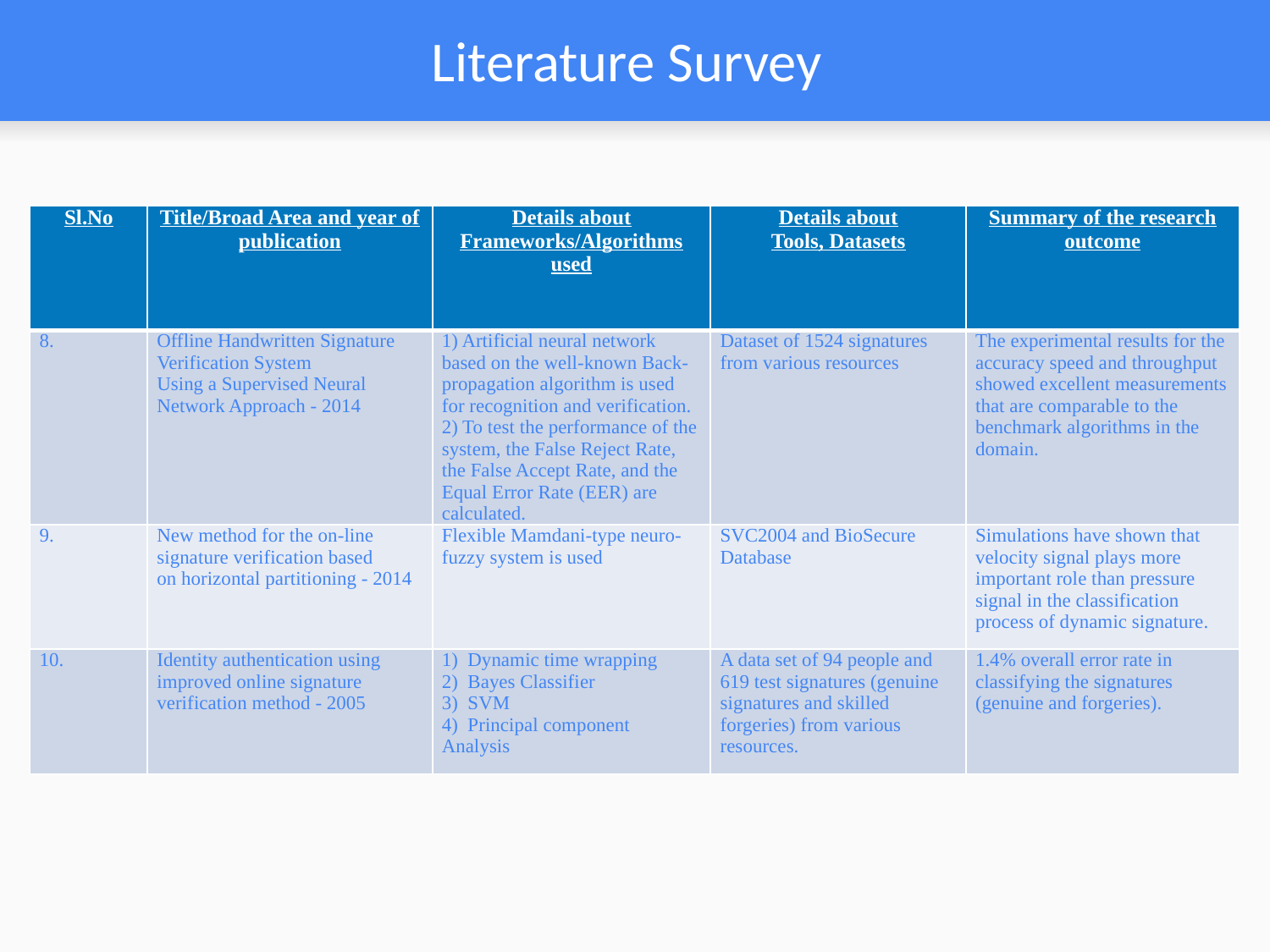

# Literature Survey
| Sl.No | Title/Broad Area and year of publication | Details about Frameworks/Algorithms used | Details about Tools, Datasets | Summary of the research outcome |
| --- | --- | --- | --- | --- |
| 8. | Offline Handwritten Signature Verification System Using a Supervised Neural Network Approach - 2014 | 1) Artificial neural network based on the well-known Back-propagation algorithm is used for recognition and verification. 2) To test the performance of the system, the False Reject Rate, the False Accept Rate, and the Equal Error Rate (EER) are calculated. | Dataset of 1524 signatures from various resources | The experimental results for the accuracy speed and throughput showed excellent measurements that are comparable to the benchmark algorithms in the domain. |
| 9. | New method for the on-line signature verification based on horizontal partitioning - 2014 | Flexible Mamdani-type neuro-fuzzy system is used | SVC2004 and BioSecure Database | Simulations have shown that velocity signal plays more important role than pressure signal in the classification process of dynamic signature. |
| 10. | Identity authentication using improved online signature verification method - 2005 | 1) Dynamic time wrapping 2) Bayes Classifier 3) SVM 4) Principal component Analysis | A data set of 94 people and 619 test signatures (genuine signatures and skilled forgeries) from various resources. | 1.4% overall error rate in classifying the signatures (genuine and forgeries). |